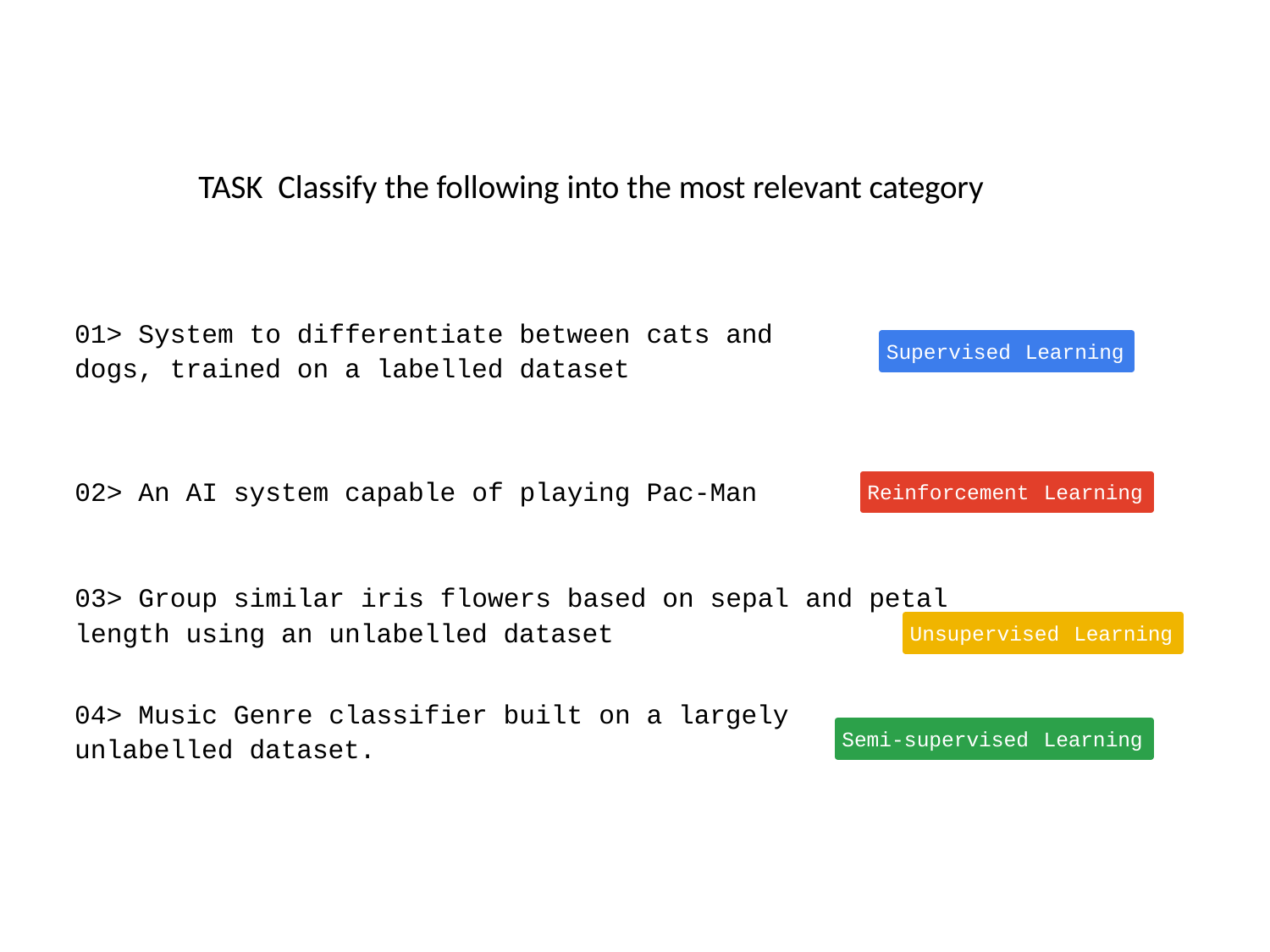

# TASK  Classify the following into the most relevant category
01> System to differentiate between cats and dogs, trained on a labelled dataset

Supervised Learning

02> An AI system capable of playing Pac-Man
Reinforcement Learning
03> Group similar iris flowers based on sepal and petal

length using an unlabelled dataset
Unsupervised Learning
04> Music Genre classifier built on a largely unlabelled dataset.

Semi-supervised Learning